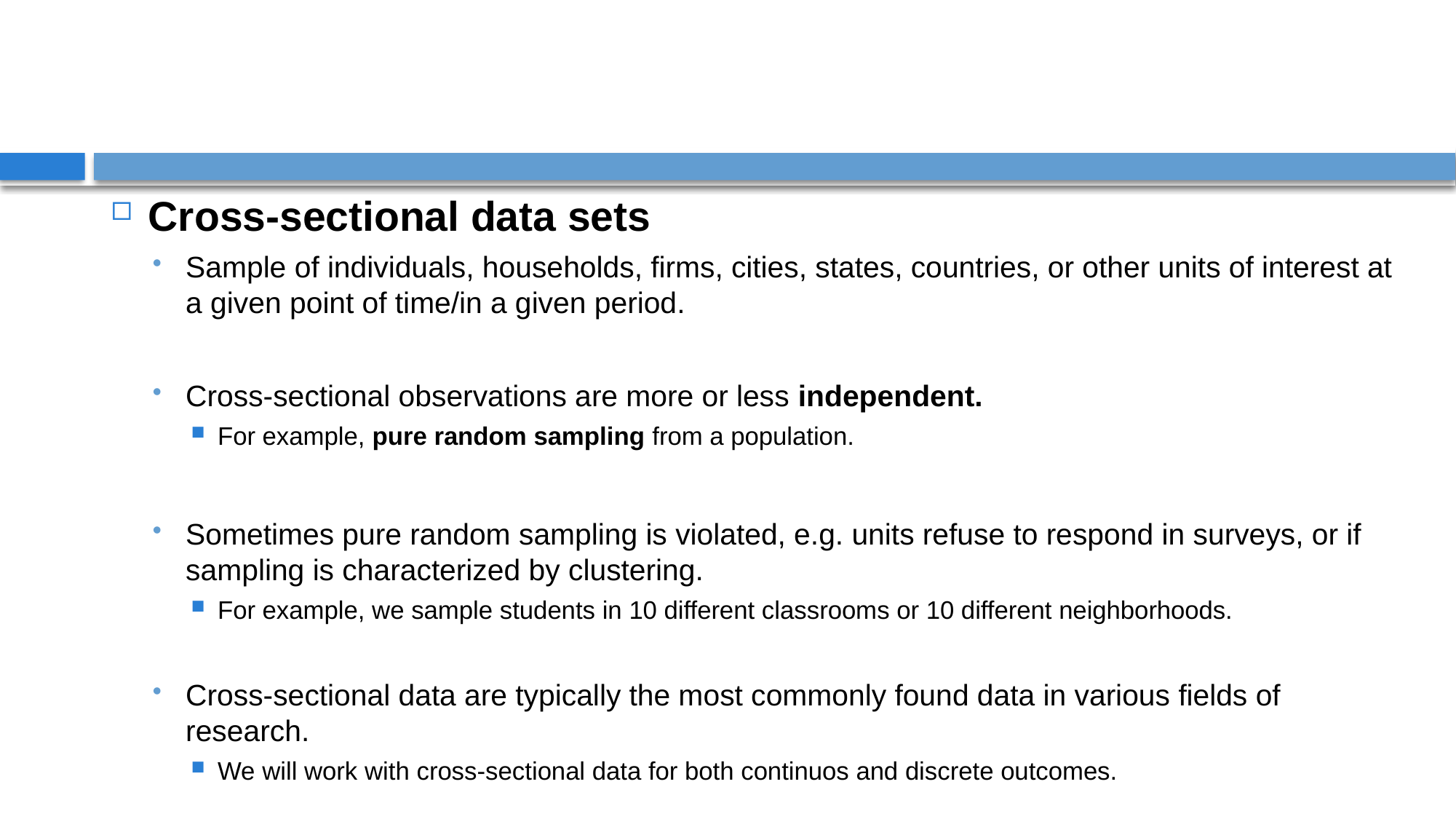

Cross-sectional data sets
Sample of individuals, households, firms, cities, states, countries, or other units of interest at a given point of time/in a given period.

Cross-sectional observations are more or less independent.
For example, pure random sampling from a population.

Sometimes pure random sampling is violated, e.g. units refuse to respond in surveys, or if sampling is characterized by clustering.
For example, we sample students in 10 different classrooms or 10 different neighborhoods.

Cross-sectional data are typically the most commonly found data in various fields of research.
We will work with cross-sectional data for both continuos and discrete outcomes.